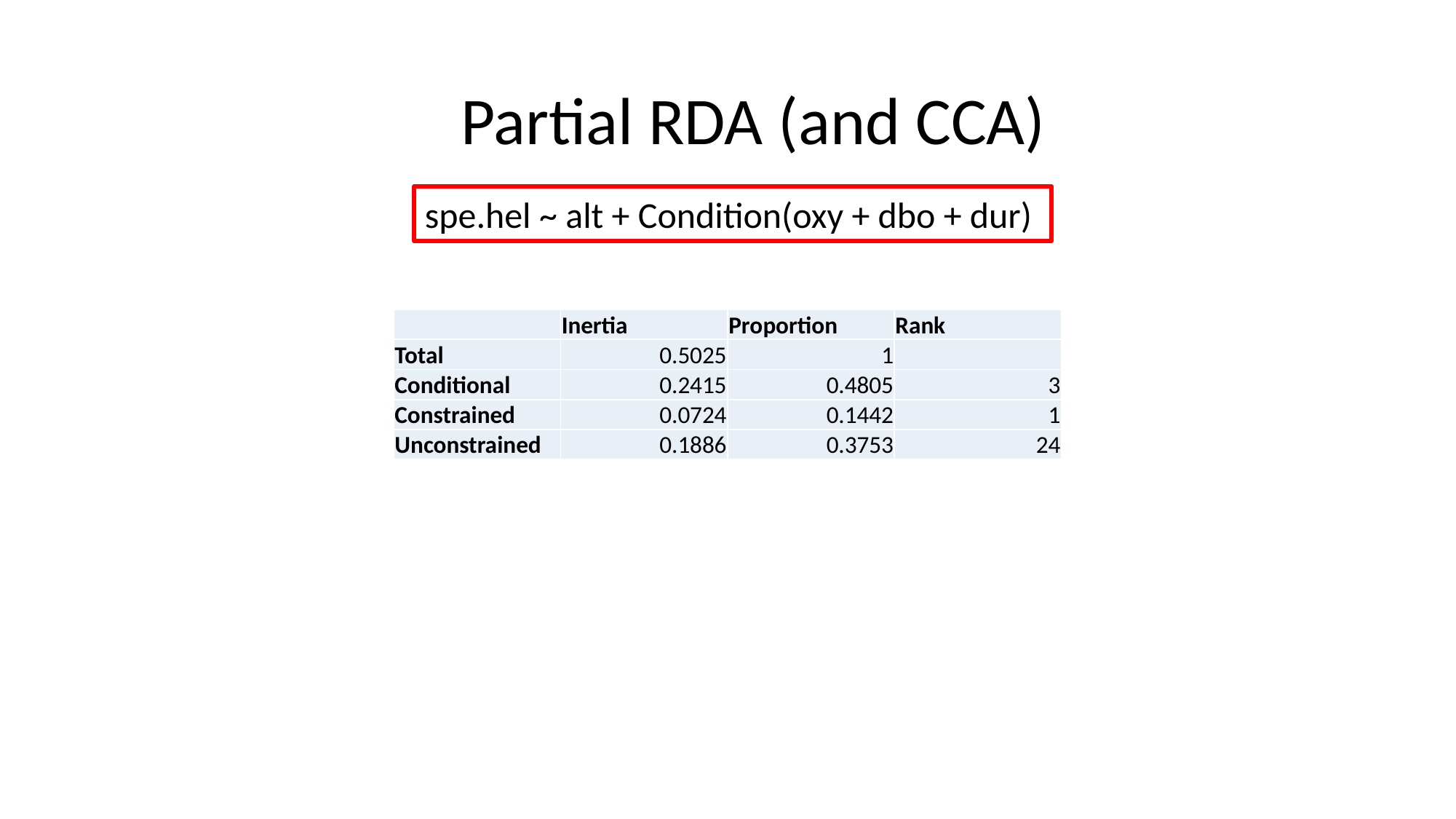

# Partial RDA (and CCA)
spe.hel ~ alt + Condition(oxy + dbo + dur)
|  | Inertia | Proportion | Rank |
| --- | --- | --- | --- |
| Total | 0.5025 | 1 |  |
| Conditional | 0.2415 | 0.4805 | 3 |
| Constrained | 0.0724 | 0.1442 | 1 |
| Unconstrained | 0.1886 | 0.3753 | 24 |